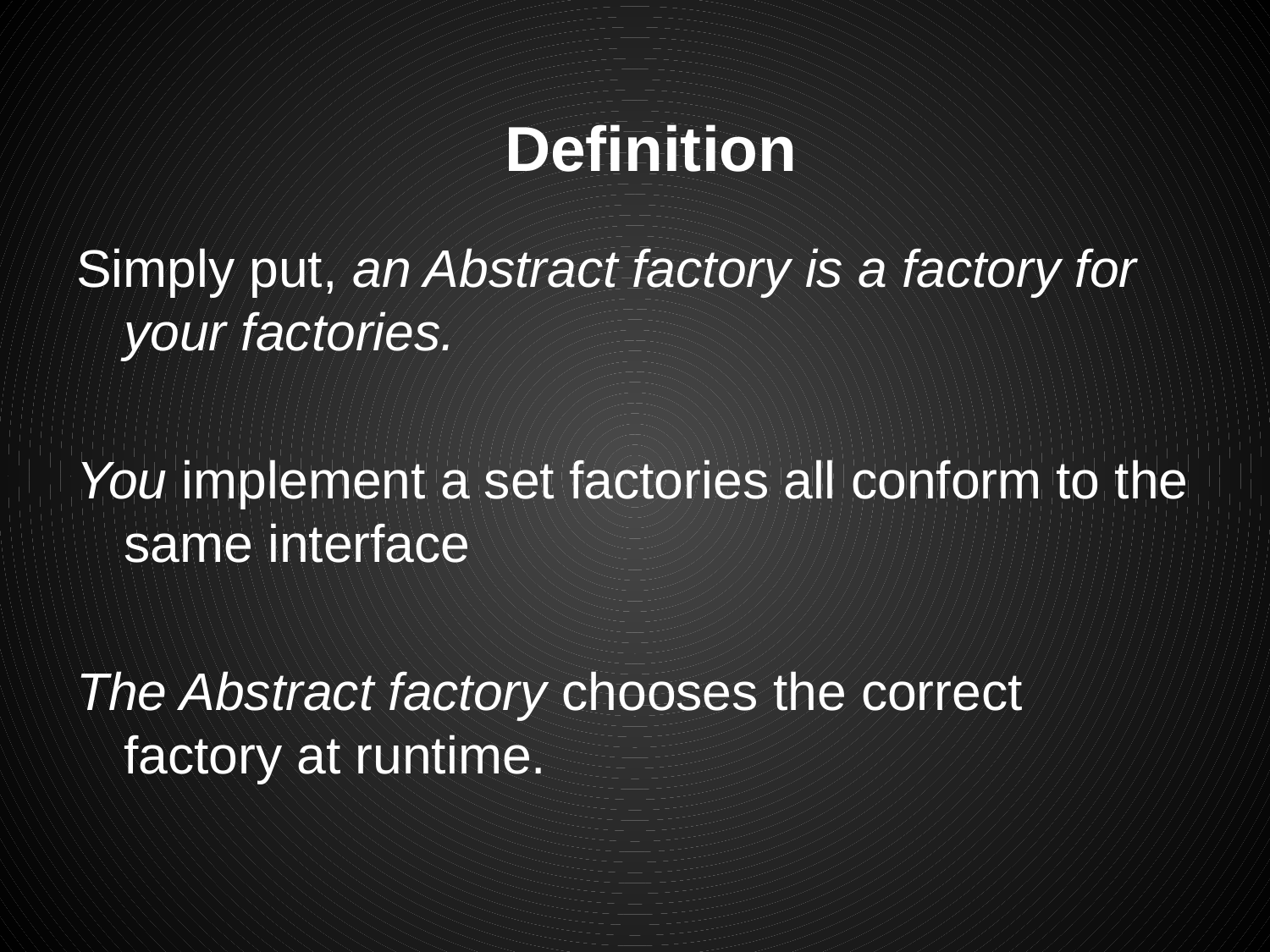

# Definition
Simply put, an Abstract factory is a factory for your factories.

You implement a set factories all conform to the same interface

The Abstract factory chooses the correct factory at runtime.